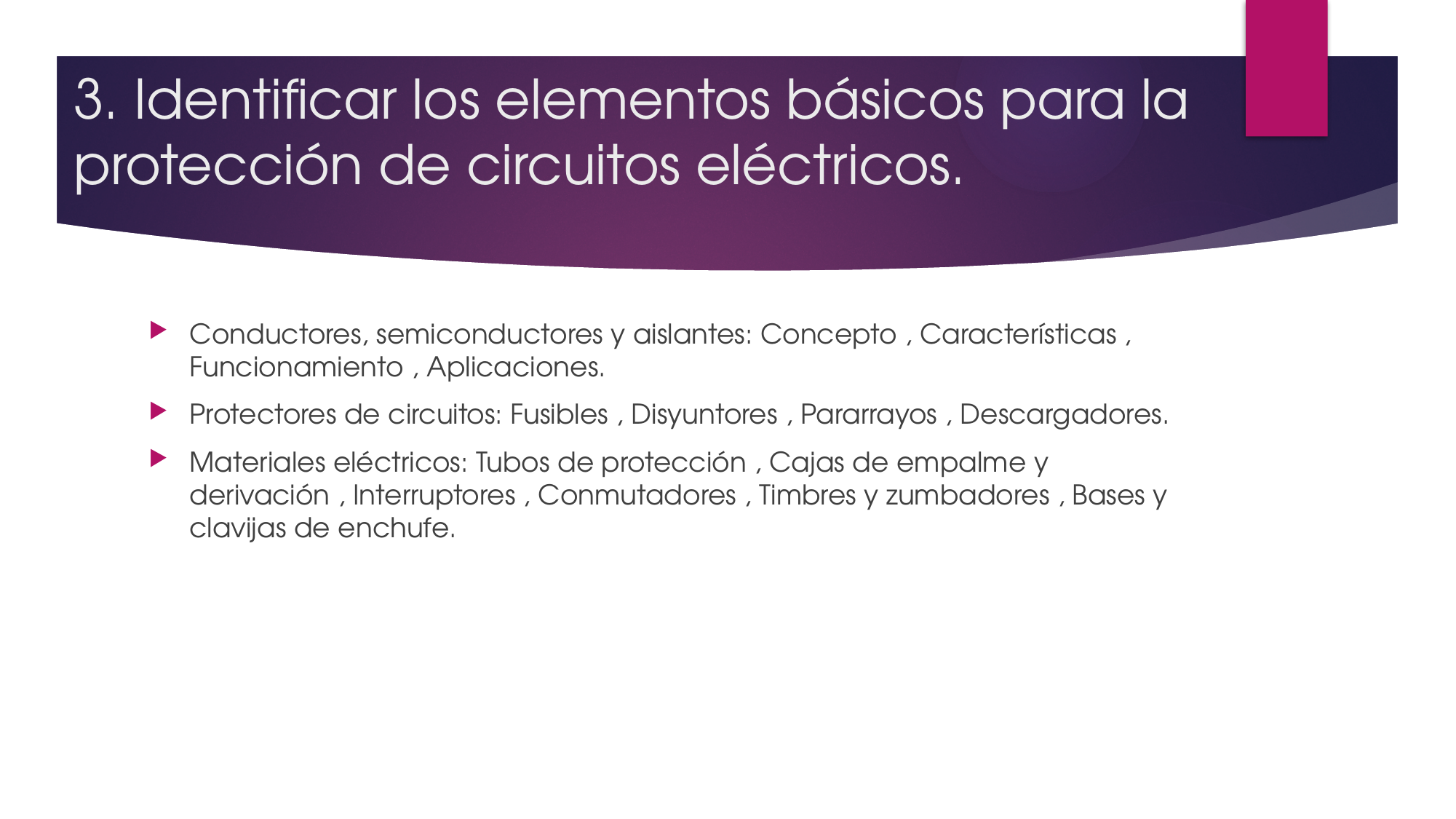

# 3. Identificar los elementos básicos para la protección de circuitos eléctricos.
Conductores, semiconductores y aislantes: Concepto , Características ,  Funcionamiento , Aplicaciones.
Protectores de circuitos: Fusibles , Disyuntores , Pararrayos , Descargadores.
Materiales eléctricos: Tubos de protección , Cajas de empalme y derivación , Interruptores , Conmutadores , Timbres y zumbadores , Bases y clavijas de enchufe.